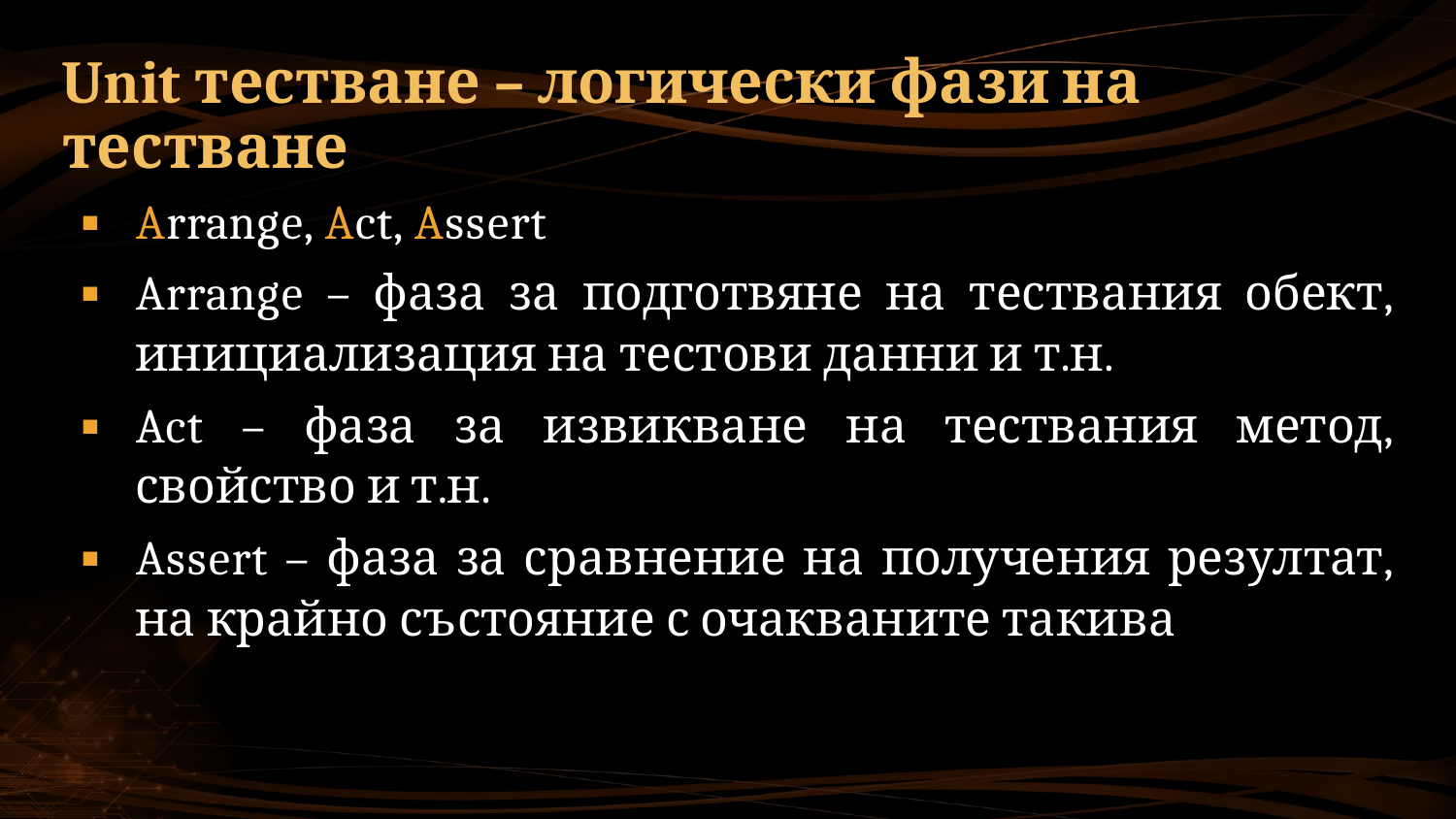

# Unit тестване – логически фази на тестване
Arrange, Act, Assert
Arrange – фаза за подготвяне на тествания обект, инициализация на тестови данни и т.н.
Act – фаза за извикване на тествания метод, свойство и т.н.
Assert – фаза за сравнение на получения резултат, на крайно състояние с очакваните такива